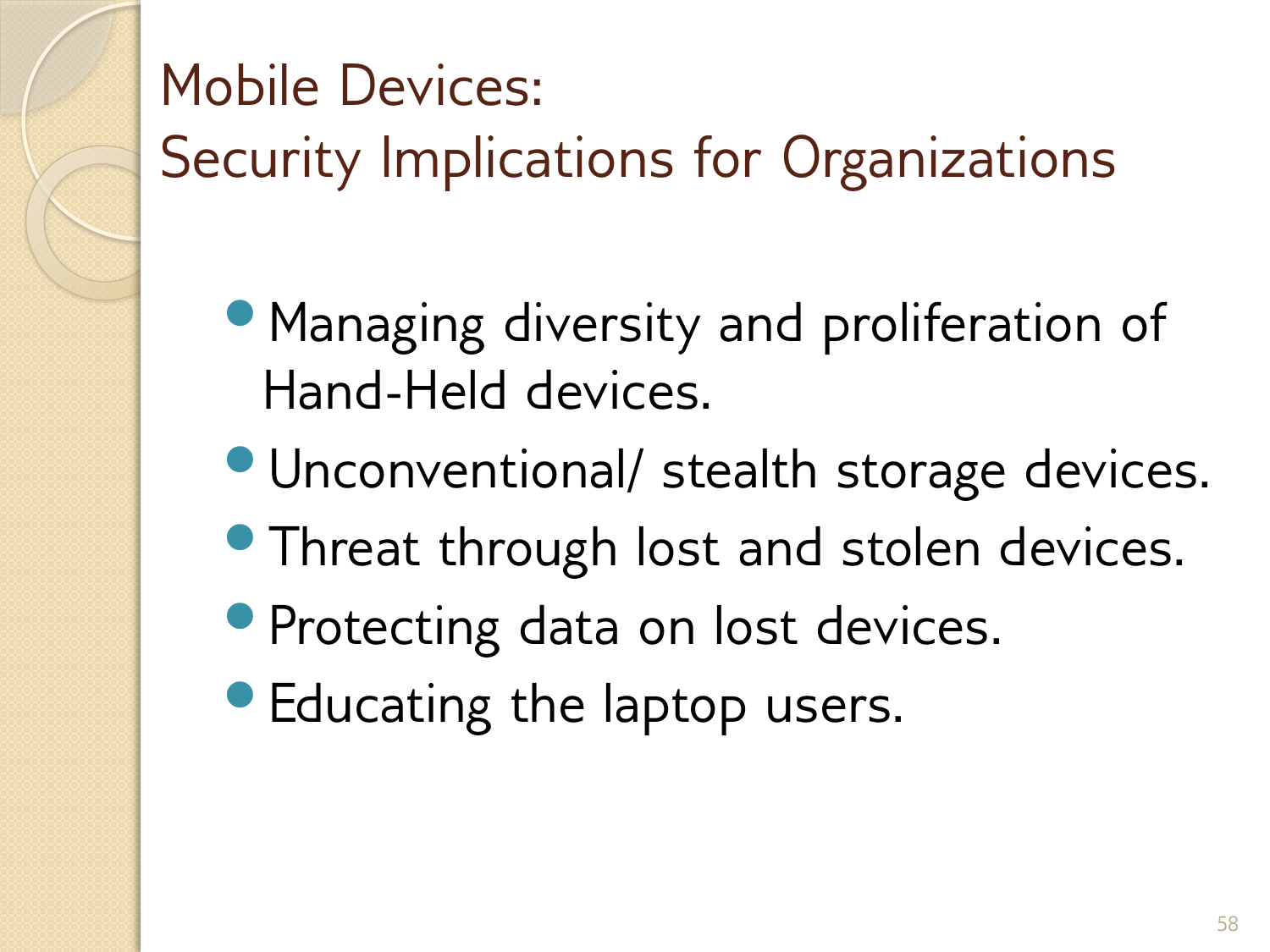

# Mobile Devices: Security Implications for Organizations

Managing diversity and proliferation of Hand-Held devices.
Unconventional/ stealth storage devices.
Threat through lost and stolen devices.
Protecting data on lost devices.
Educating the laptop users.
58